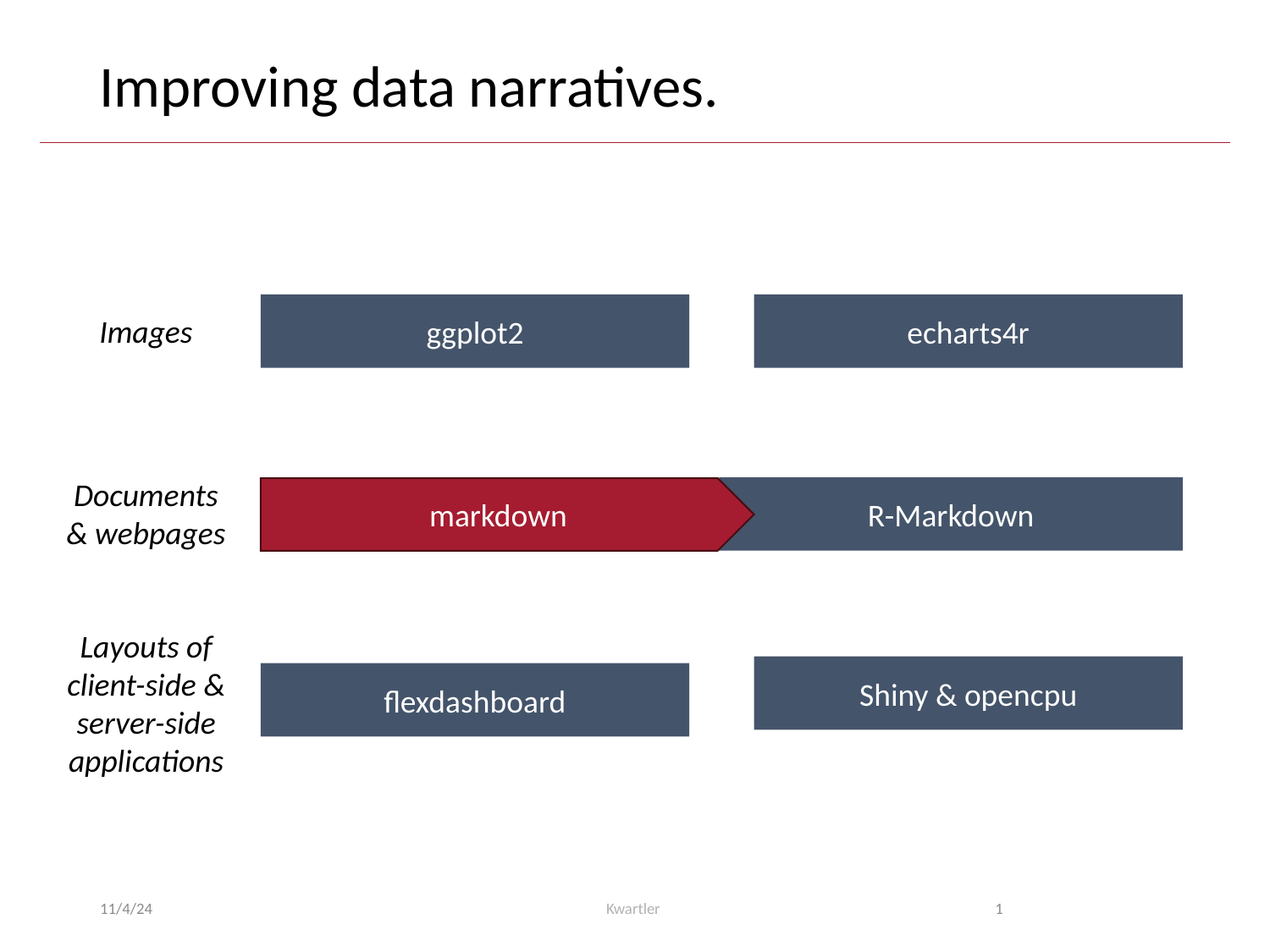

# Improving data narratives.
ggplot2
echarts4r
Images
Documents & webpages
R-Markdown
markdown
Layouts of client-side & server-side applications
Shiny & opencpu
flexdashboard
11/4/24
Kwartler
1